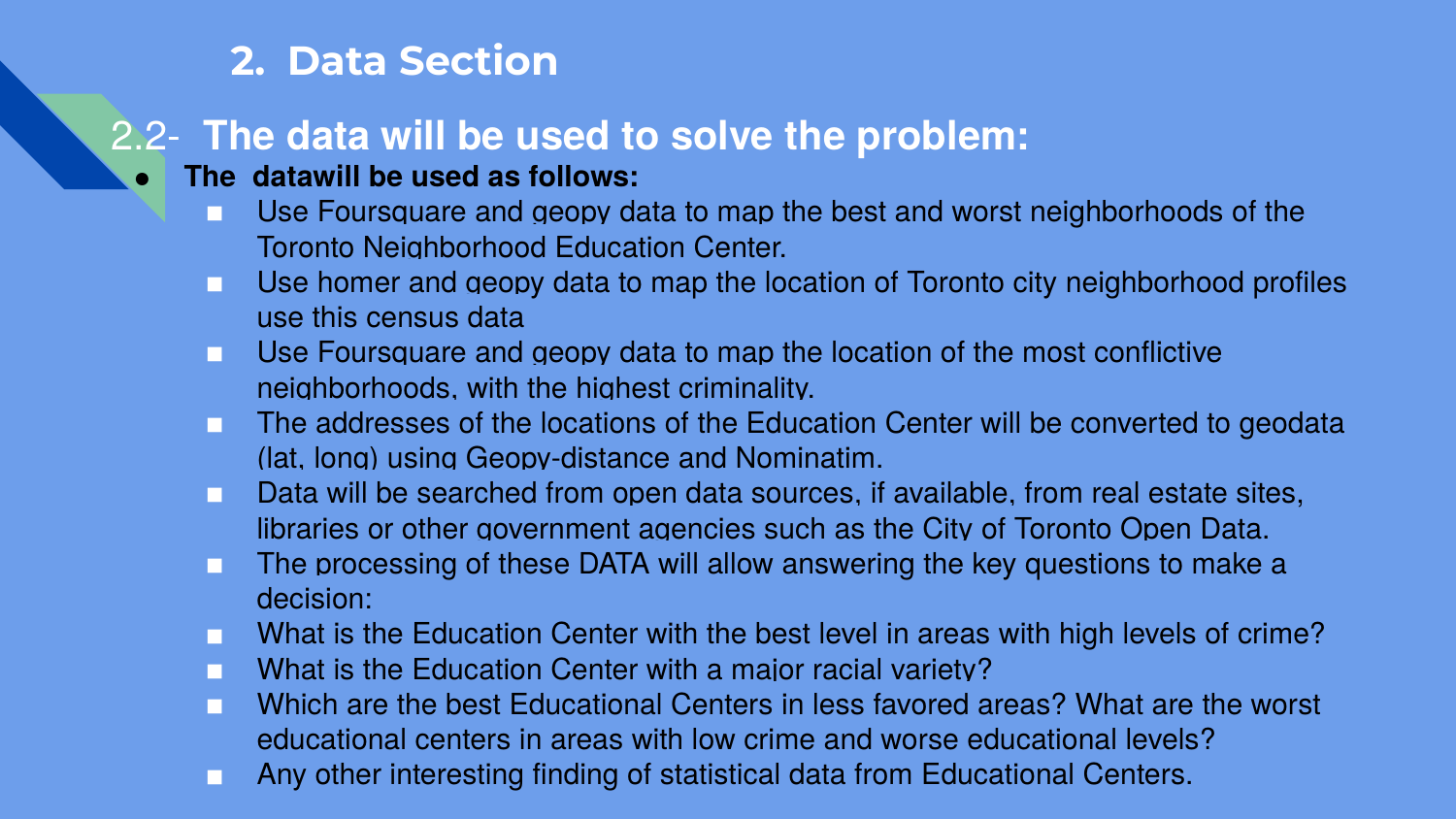

# Data Section

2.2-  The data will be used to solve the problem:
The  datawill be used as follows:
Use Foursquare and geopy data to map the best and worst neighborhoods of the Toronto Neighborhood Education Center.
Use homer and geopy data to map the location of Toronto city neighborhood profiles use this census data
Use Foursquare and geopy data to map the location of the most conflictive neighborhoods, with the highest criminality.
The addresses of the locations of the Education Center will be converted to geodata (lat, long) using Geopy-distance and Nominatim.
Data will be searched from open data sources, if available, from real estate sites, libraries or other government agencies such as the City of Toronto Open Data.
The processing of these DATA will allow answering the key questions to make a decision:
What is the Education Center with the best level in areas with high levels of crime?
What is the Education Center with a major racial variety?
Which are the best Educational Centers in less favored areas? What are the worst educational centers in areas with low crime and worse educational levels?
Any other interesting finding of statistical data from Educational Centers.